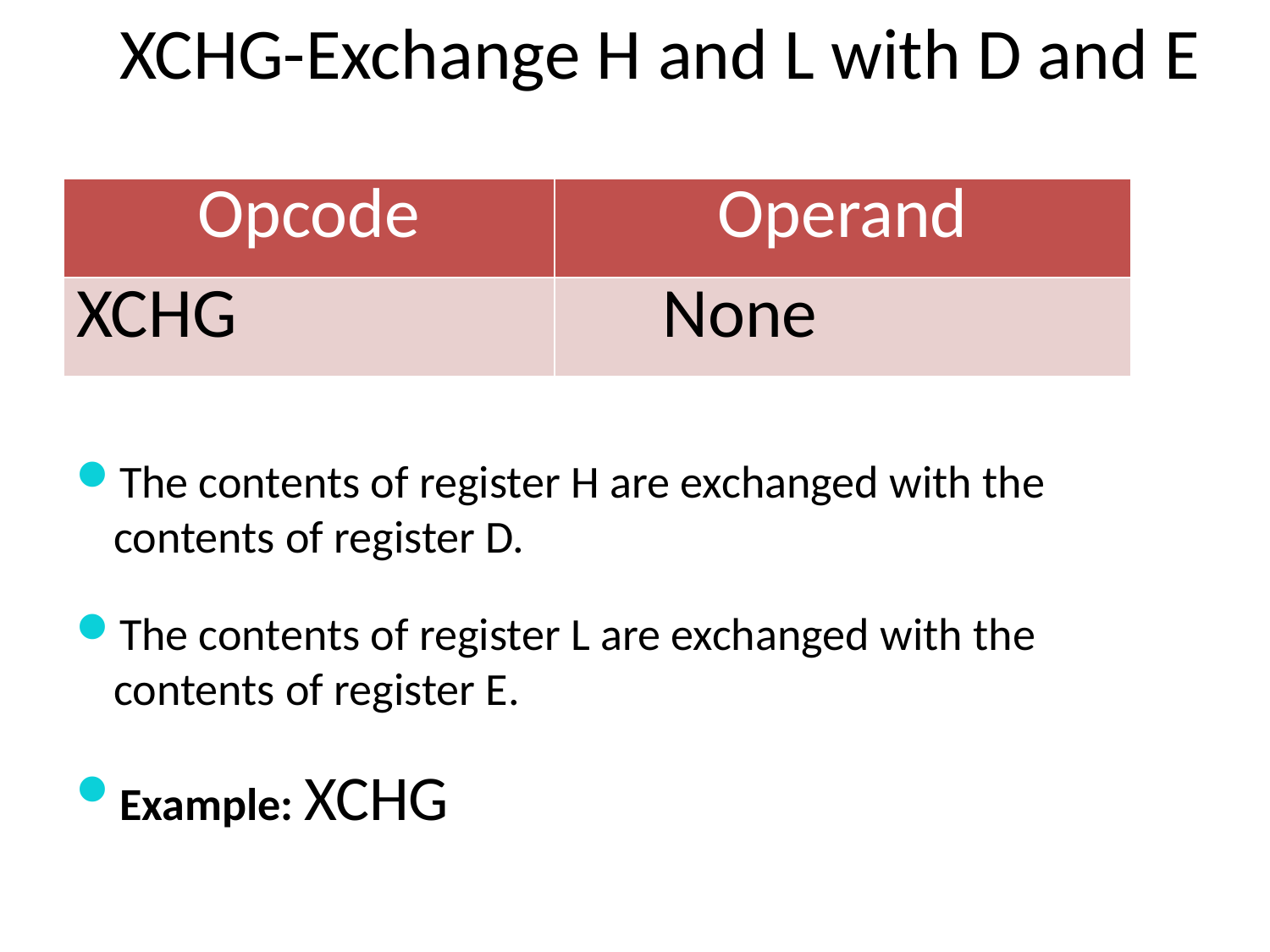

# XCHG-Exchange H and L with D and E
| Opcode | Operand |
| --- | --- |
| XCHG | None |
The contents of register H are exchanged with the contents of register D.
The contents of register L are exchanged with the contents of register E.
Example: XCHG